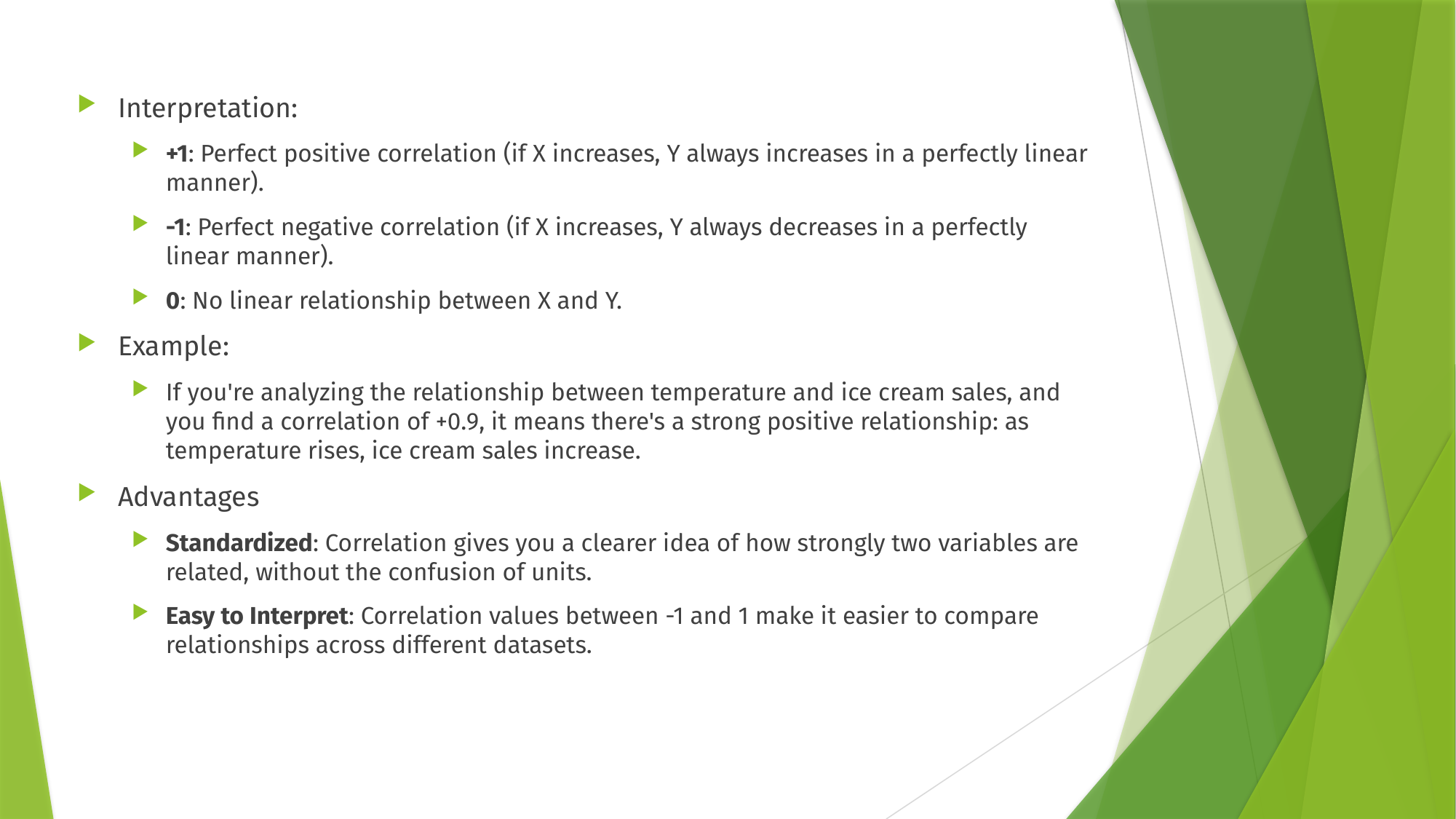

Interpretation:
+1: Perfect positive correlation (if X increases, Y always increases in a perfectly linear manner).
-1: Perfect negative correlation (if X increases, Y always decreases in a perfectly linear manner).
0: No linear relationship between X and Y.
Example:
If you're analyzing the relationship between temperature and ice cream sales, and you find a correlation of +0.9, it means there's a strong positive relationship: as temperature rises, ice cream sales increase.
Advantages
Standardized: Correlation gives you a clearer idea of how strongly two variables are related, without the confusion of units.
Easy to Interpret: Correlation values between -1 and 1 make it easier to compare relationships across different datasets.